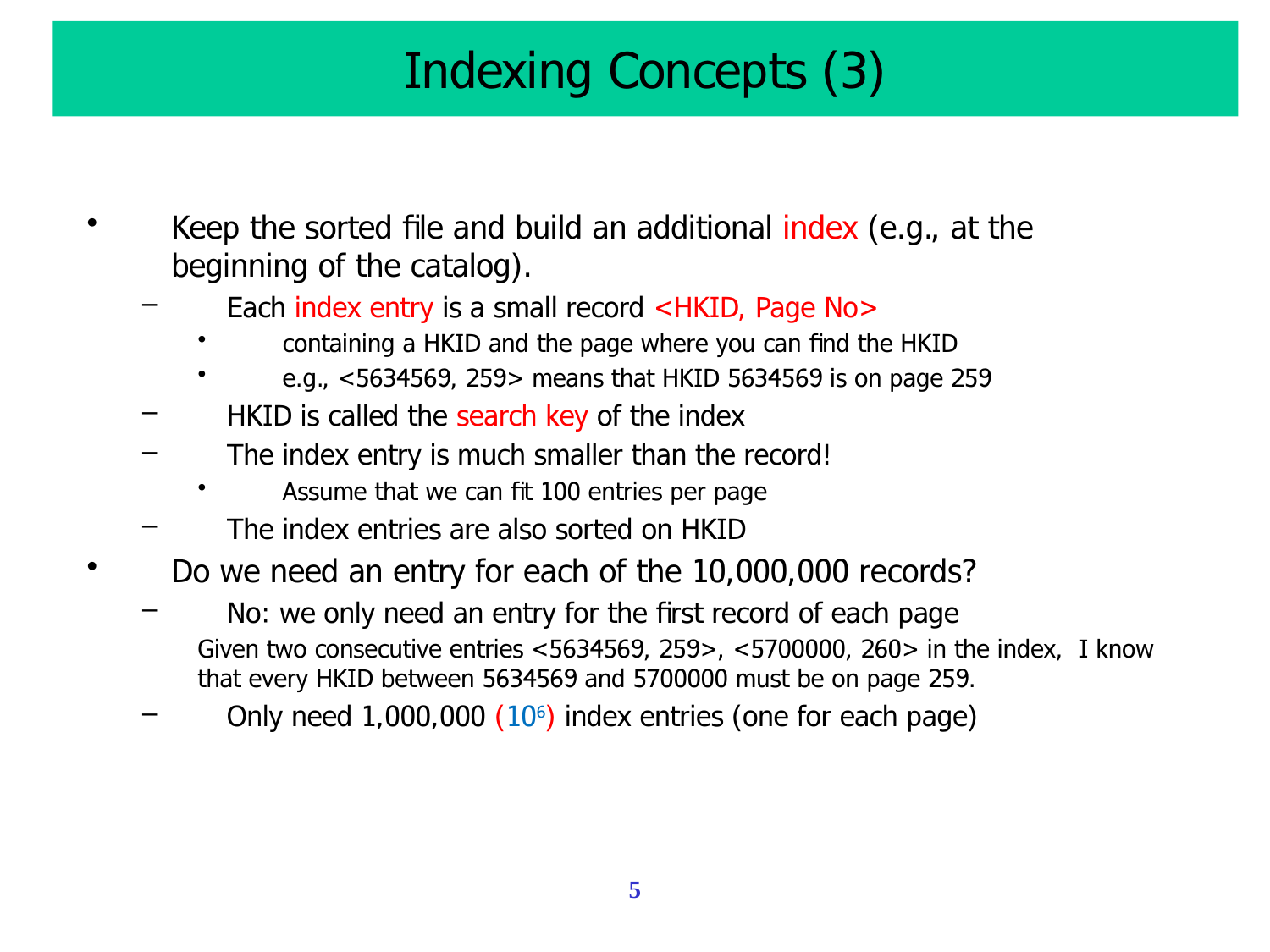

# Indexing Concepts (3)
Keep the sorted file and build an additional index (e.g., at the beginning of the catalog).
Each index entry is a small record <HKID, Page No>
containing a HKID and the page where you can find the HKID
e.g., <5634569, 259> means that HKID 5634569 is on page 259
HKID is called the search key of the index
The index entry is much smaller than the record!
Assume that we can fit 100 entries per page
The index entries are also sorted on HKID
Do we need an entry for each of the 10,000,000 records?
No: we only need an entry for the first record of each page
Given two consecutive entries <5634569, 259>, <5700000, 260> in the index,  I know that every HKID between 5634569 and 5700000 must be on page 259.
Only need 1,000,000 (106) index entries (one for each page)
5